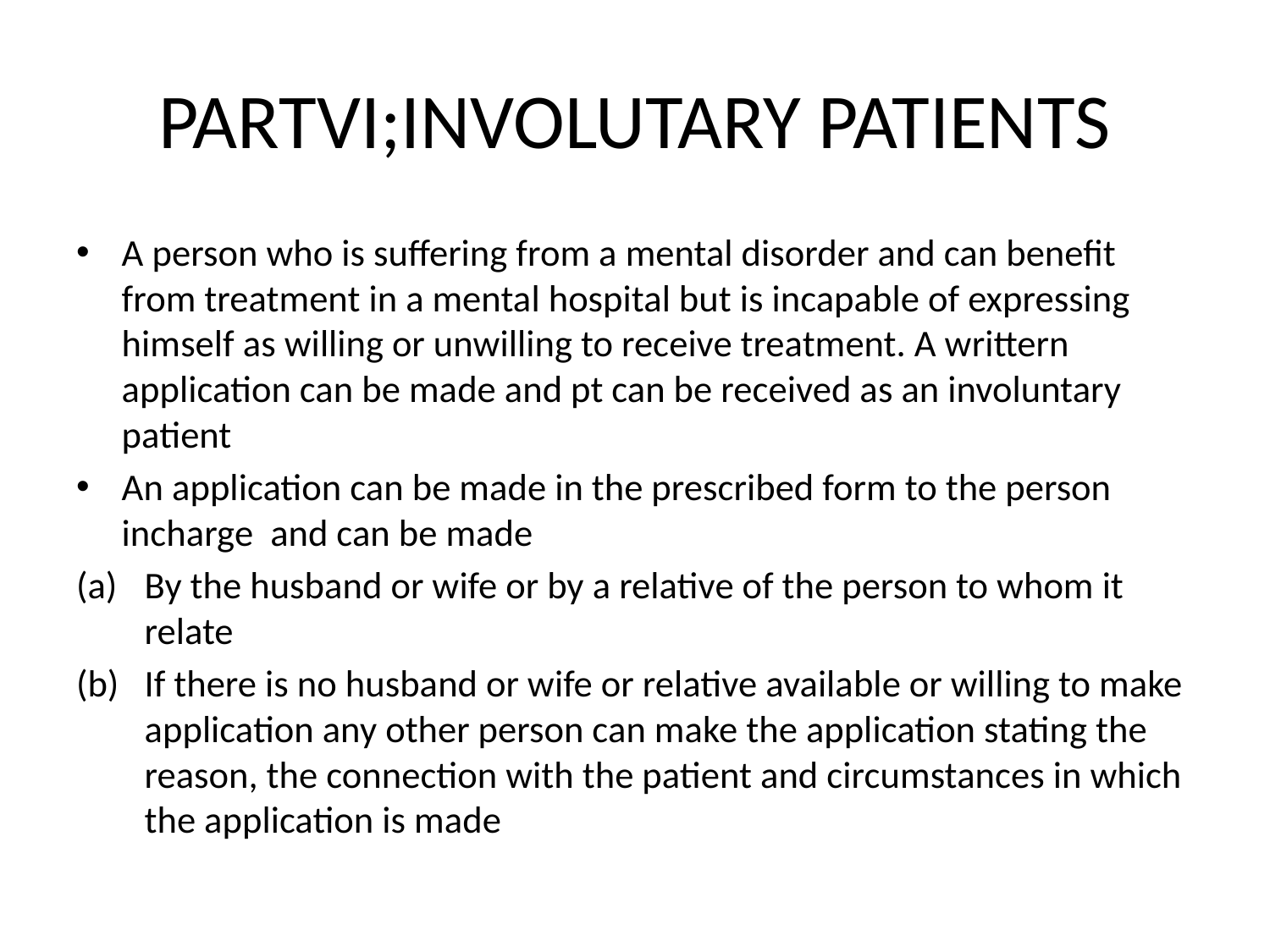

# PARTVI;INVOLUTARY PATIENTS
A person who is suffering from a mental disorder and can benefit from treatment in a mental hospital but is incapable of expressing himself as willing or unwilling to receive treatment. A writtern application can be made and pt can be received as an involuntary patient
An application can be made in the prescribed form to the person incharge  and can be made
By the husband or wife or by a relative of the person to whom it relate
If there is no husband or wife or relative available or willing to make application any other person can make the application stating the reason, the connection with the patient and circumstances in which the application is made